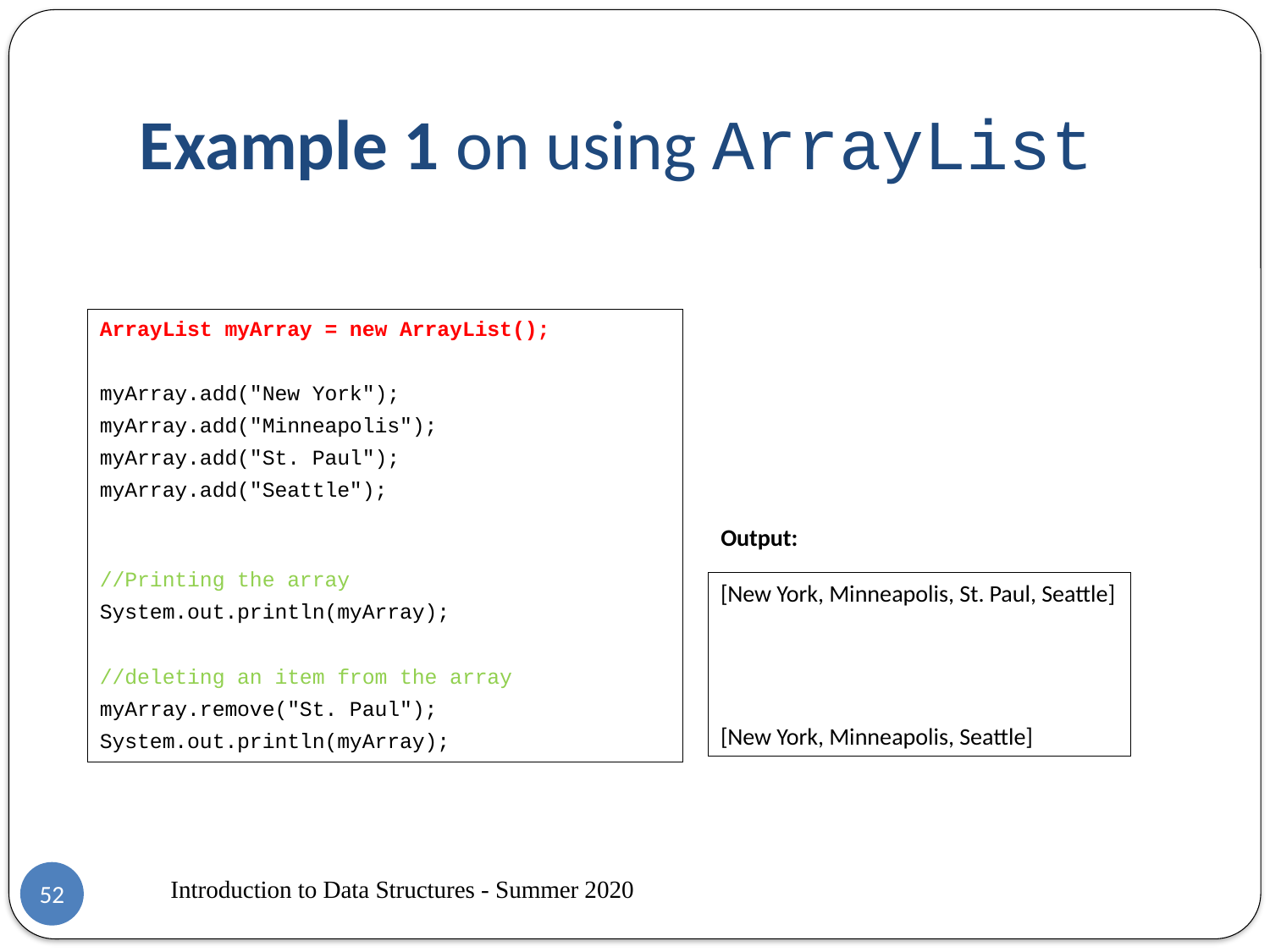

# Example 1 on using ArrayList
ArrayList myArray = new ArrayList();

myArray.add("New York");
myArray.add("Minneapolis");
myArray.add("St. Paul");
myArray.add("Seattle");

//Printing the array
System.out.println(myArray);

//deleting an item from the array
myArray.remove("St. Paul");
System.out.println(myArray);

Output:
[New York, Minneapolis, St. Paul, Seattle]

[New York, Minneapolis, Seattle]
Introduction to Data Structures - Summer 2020
52